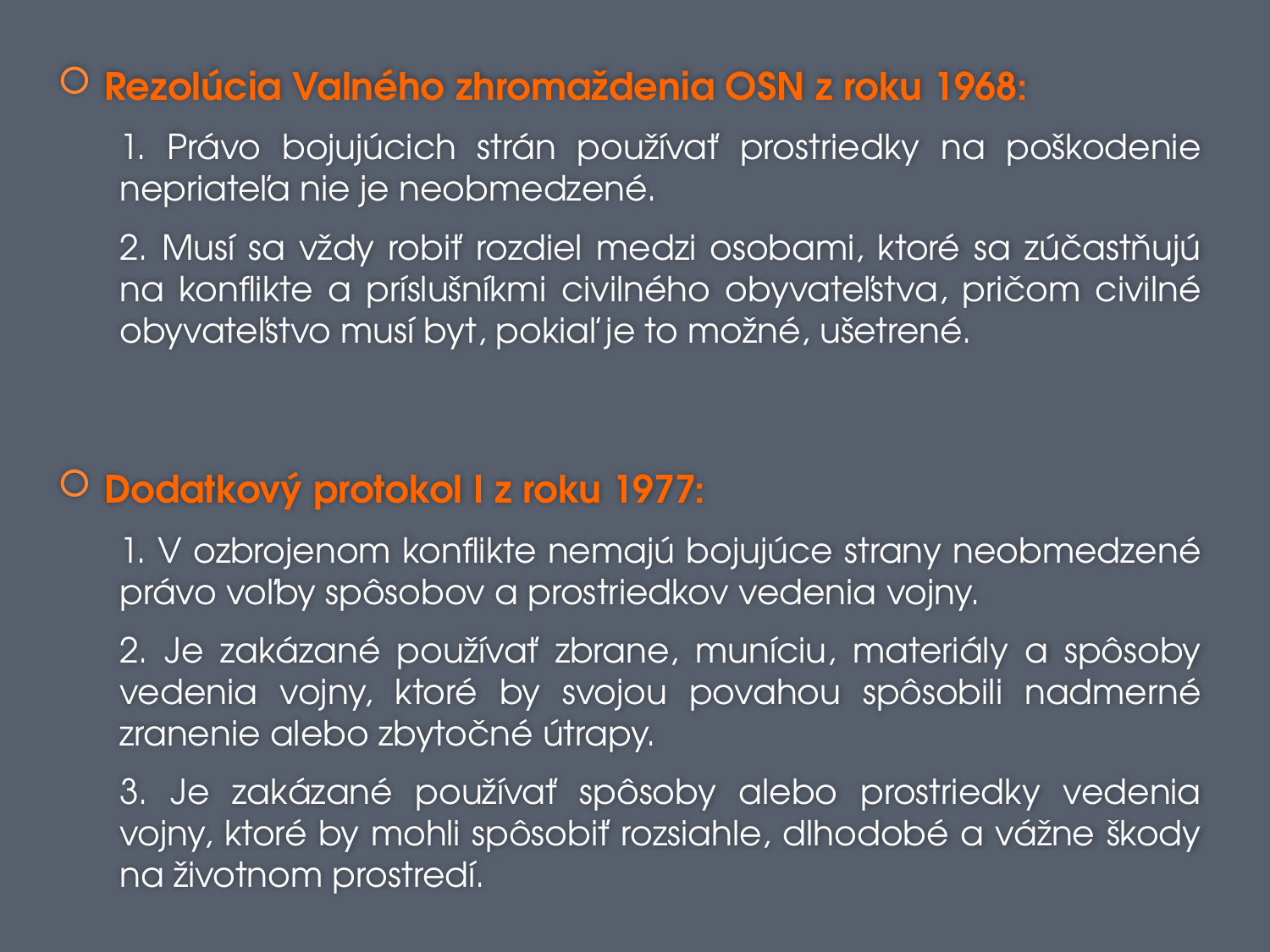

Rezolúcia Valného zhromaždenia OSN z roku 1968:
1. Právo bojujúcich strán používať prostriedky na poškodenie nepriateľa nie je neobmedzené.
2. Musí sa vždy robiť rozdiel medzi osobami, ktoré sa zúčastňujú na konflikte a príslušníkmi civilného obyvateľstva, pričom civilné obyvateľstvo musí byt, pokiaľ je to možné, ušetrené.

Dodatkový protokol I z roku 1977:
1. V ozbrojenom konflikte nemajú bojujúce strany neobmedzené právo voľby spôsobov a prostriedkov vedenia vojny.
2. Je zakázané používať zbrane, muníciu, materiály a spôsoby vedenia vojny, ktoré by svojou povahou spôsobili nadmerné zranenie alebo zbytočné útrapy.
3. Je zakázané používať spôsoby alebo prostriedky vedenia vojny, ktoré by mohli spôsobiť rozsiahle, dlhodobé a vážne škody na životnom prostredí.

8